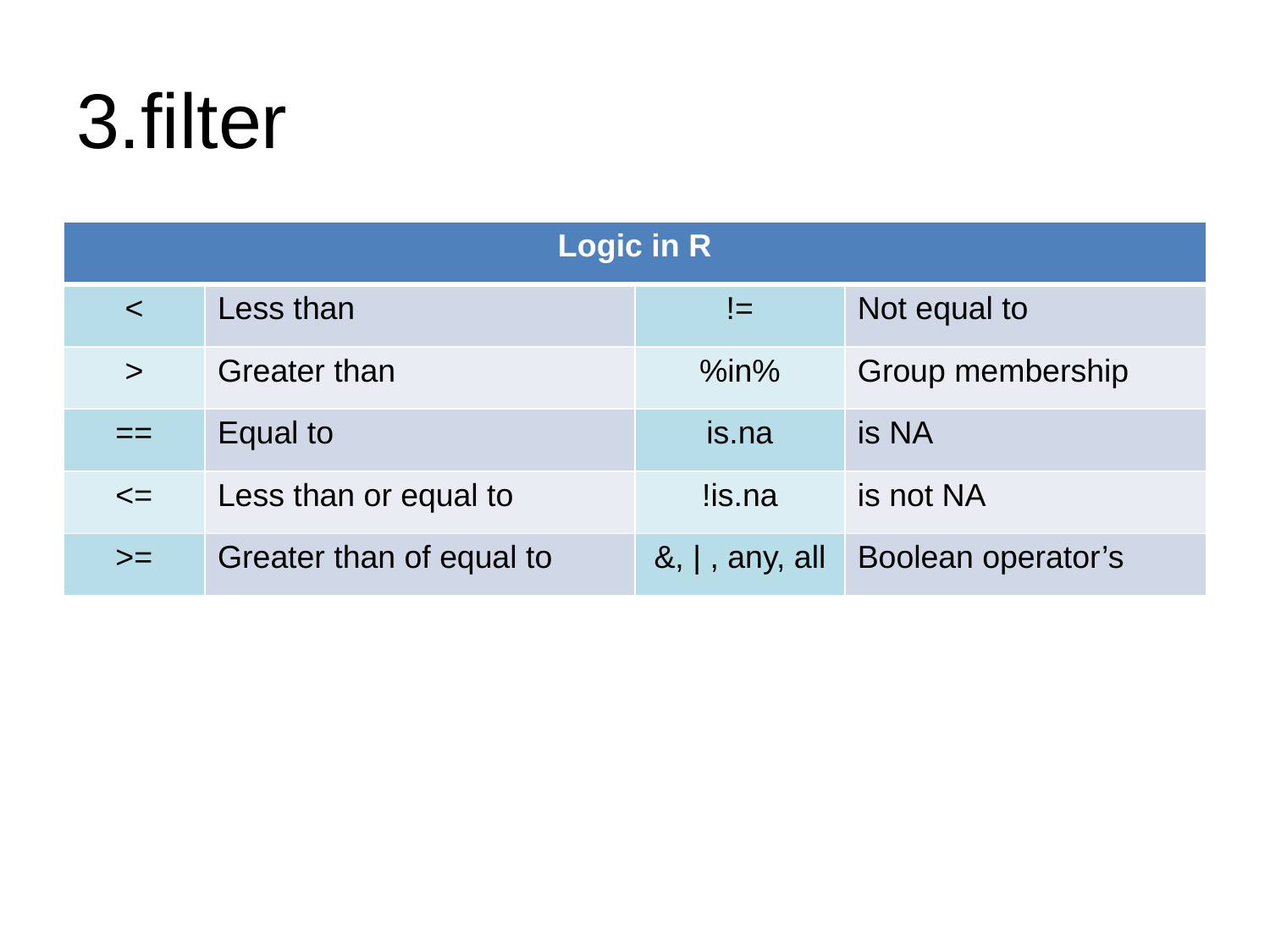

# 3.filter
| Logic in R |  |  |  |
| --- | --- | --- | --- |
| < | Less than | != | Not equal to |
| > | Greater than | %in% | Group membership |
| == | Equal to | is.na | is NA |
| <= | Less than or equal to | !is.na | is not NA |
| >= | Greater than of equal to | &, | , any, all | Boolean operator’s |